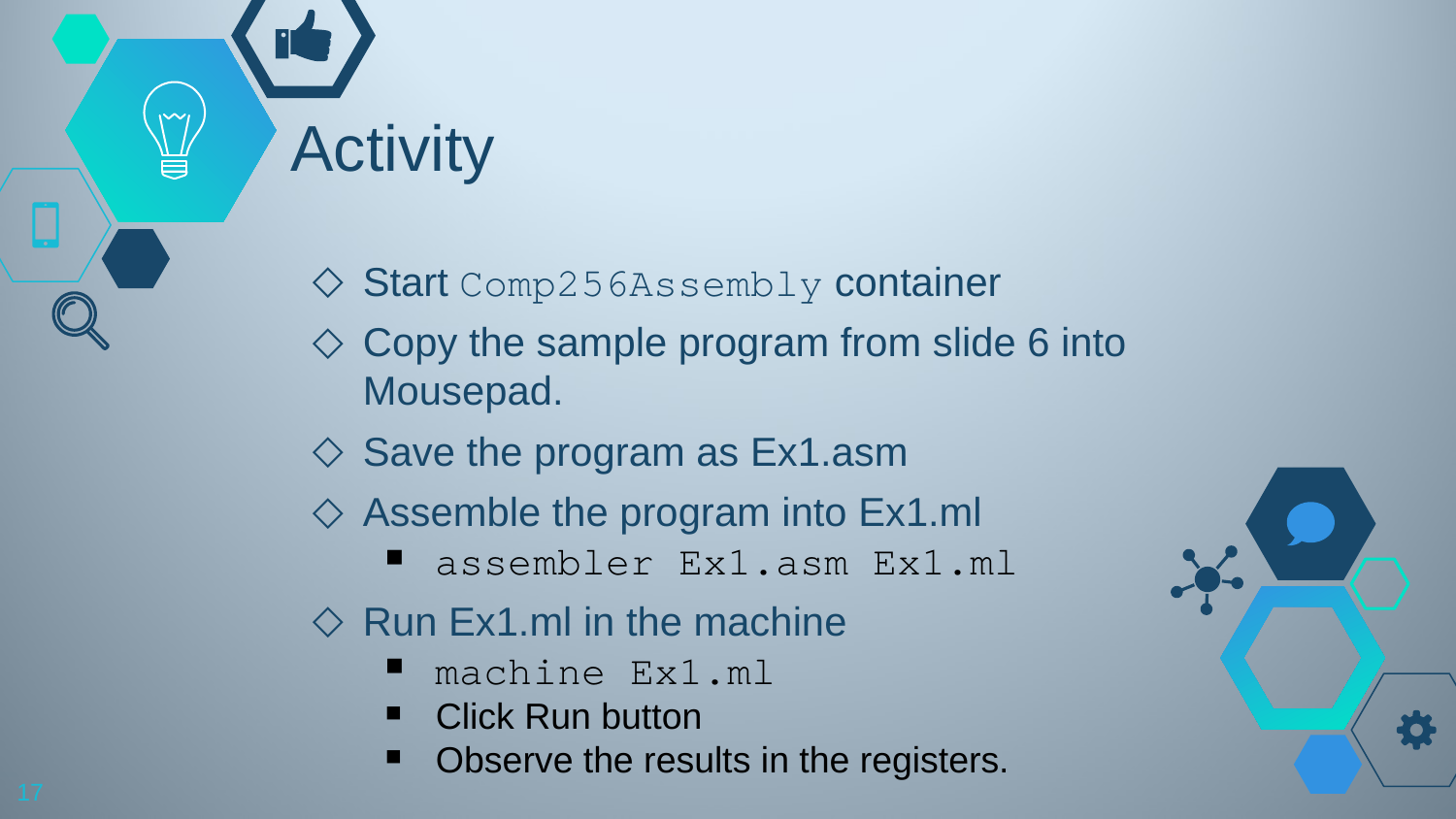

# Activity
Start Comp256Assembly container
Copy the sample program from slide 6 into Mousepad.
Save the program as Ex1.asm
Assemble the program into Ex1.ml
assembler Ex1.asm Ex1.ml
Run Ex1.ml in the machine
machine Ex1.ml
Click Run button
Observe the results in the registers.
17